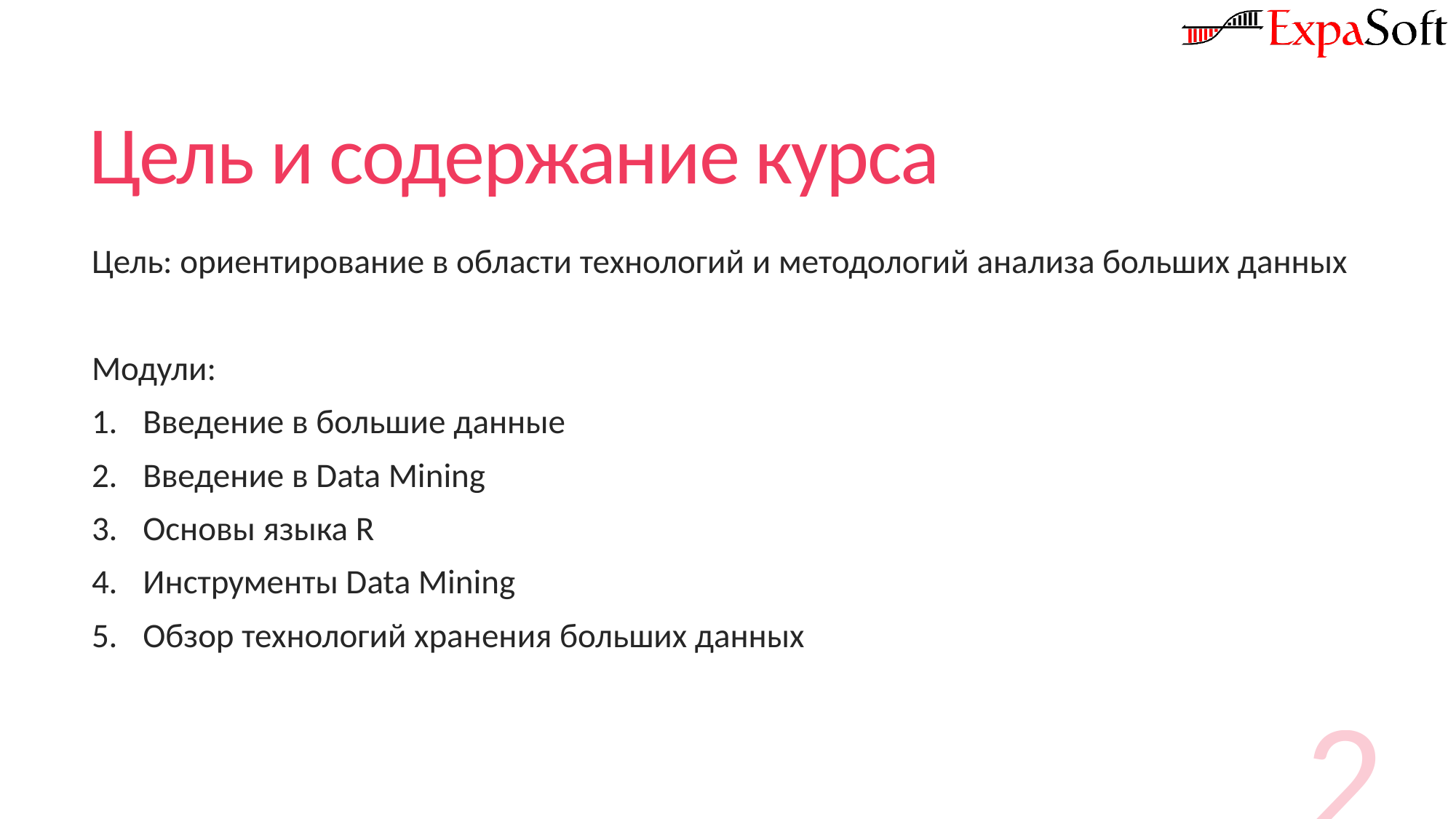

# Цель и содержание курса
Цель: ориентирование в области технологий и методологий анализа больших данных

Модули:
Введение в большие данные
Введение в Data Mining
Основы языка R
Инструменты Data Mining
Обзор технологий хранения больших данных
2